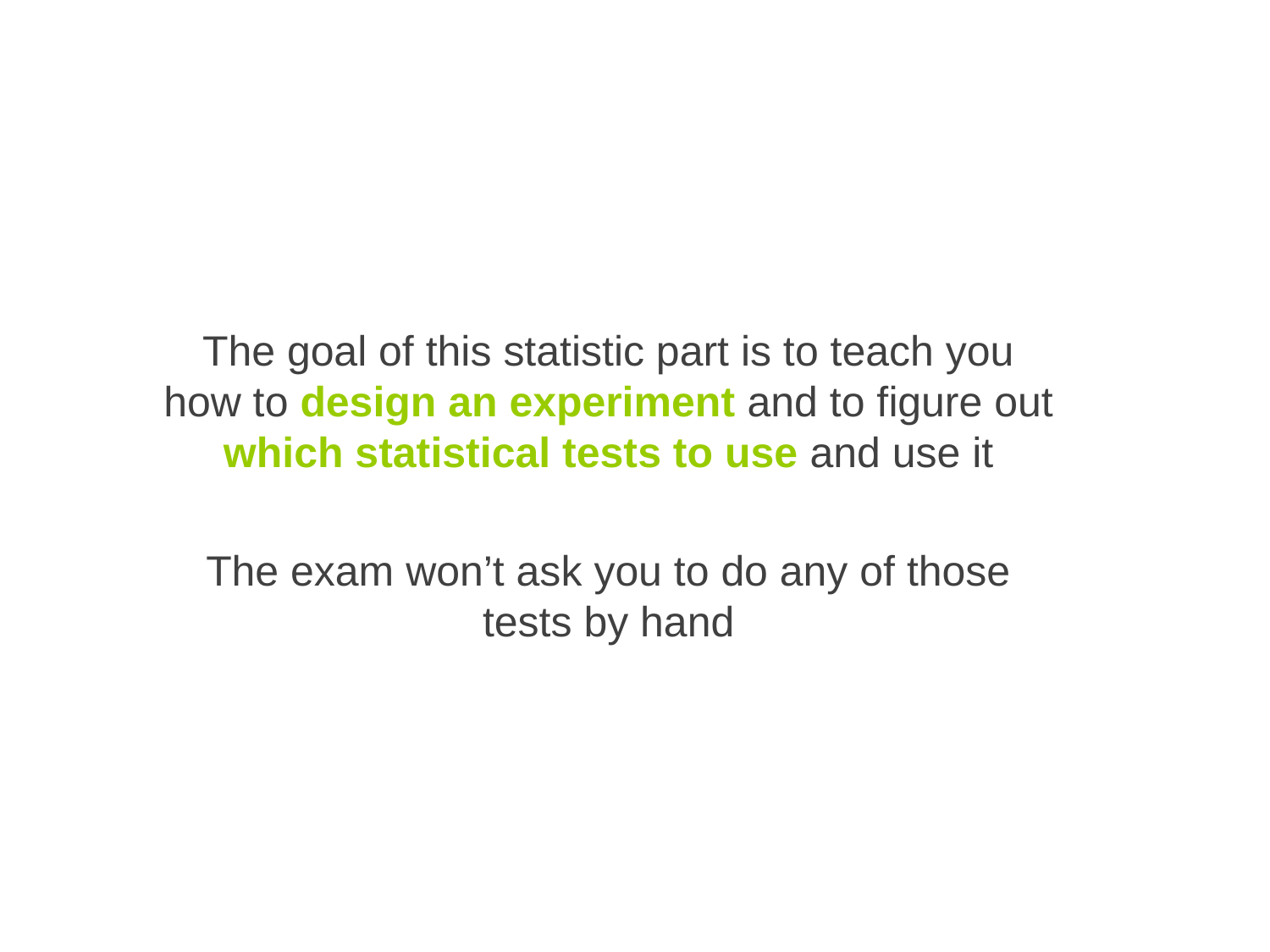

The goal of this statistic part is to teach you how to design an experiment and to figure out which statistical tests to use and use it

The exam won’t ask you to do any of those tests by hand